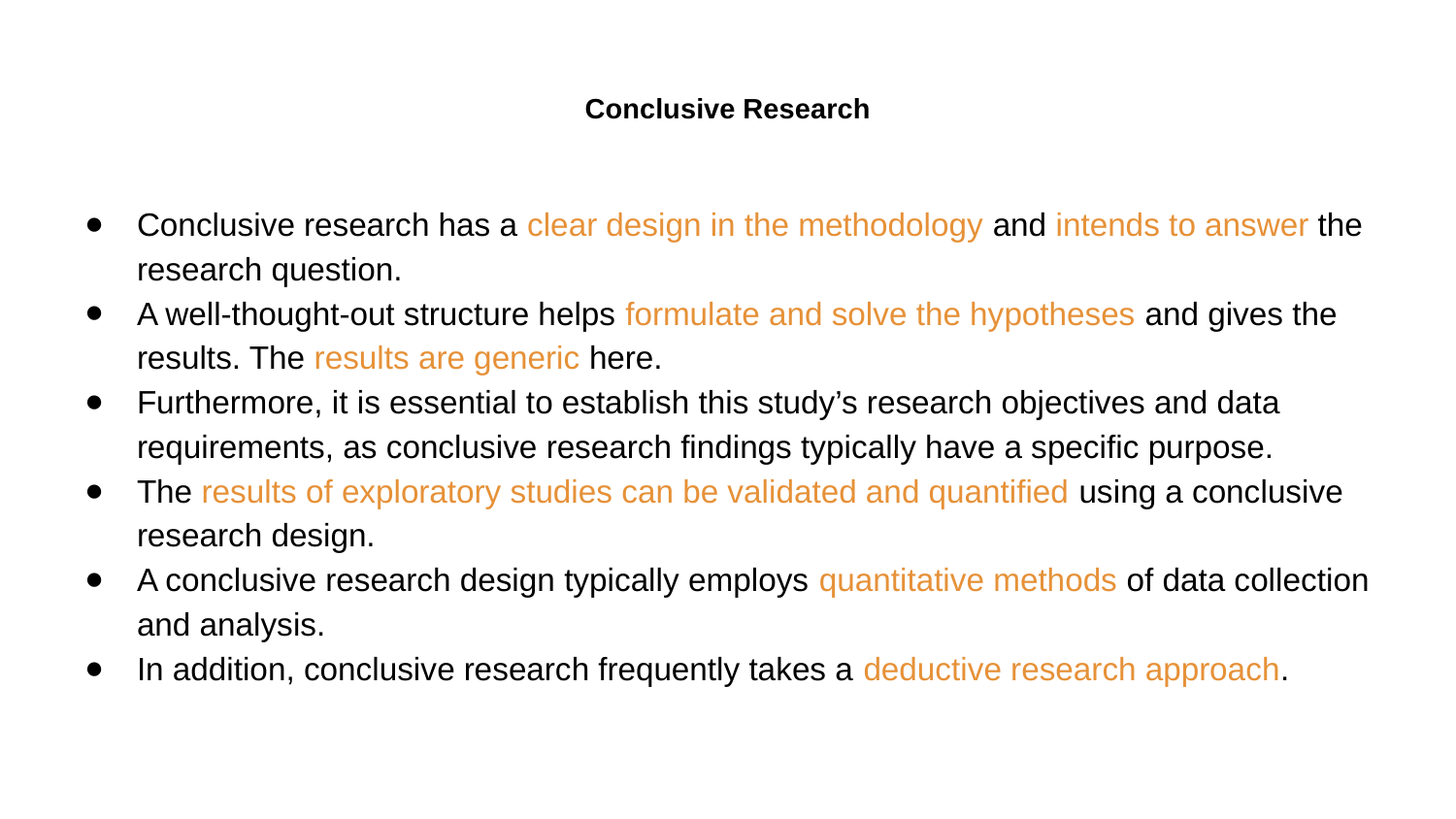

# Conclusive Research
Conclusive research has a clear design in the methodology and intends to answer the research question.
A well-thought-out structure helps formulate and solve the hypotheses and gives the results. The results are generic here.
Furthermore, it is essential to establish this study’s research objectives and data requirements, as conclusive research findings typically have a specific purpose.
The results of exploratory studies can be validated and quantified using a conclusive research design.
A conclusive research design typically employs quantitative methods of data collection and analysis.
In addition, conclusive research frequently takes a deductive research approach.